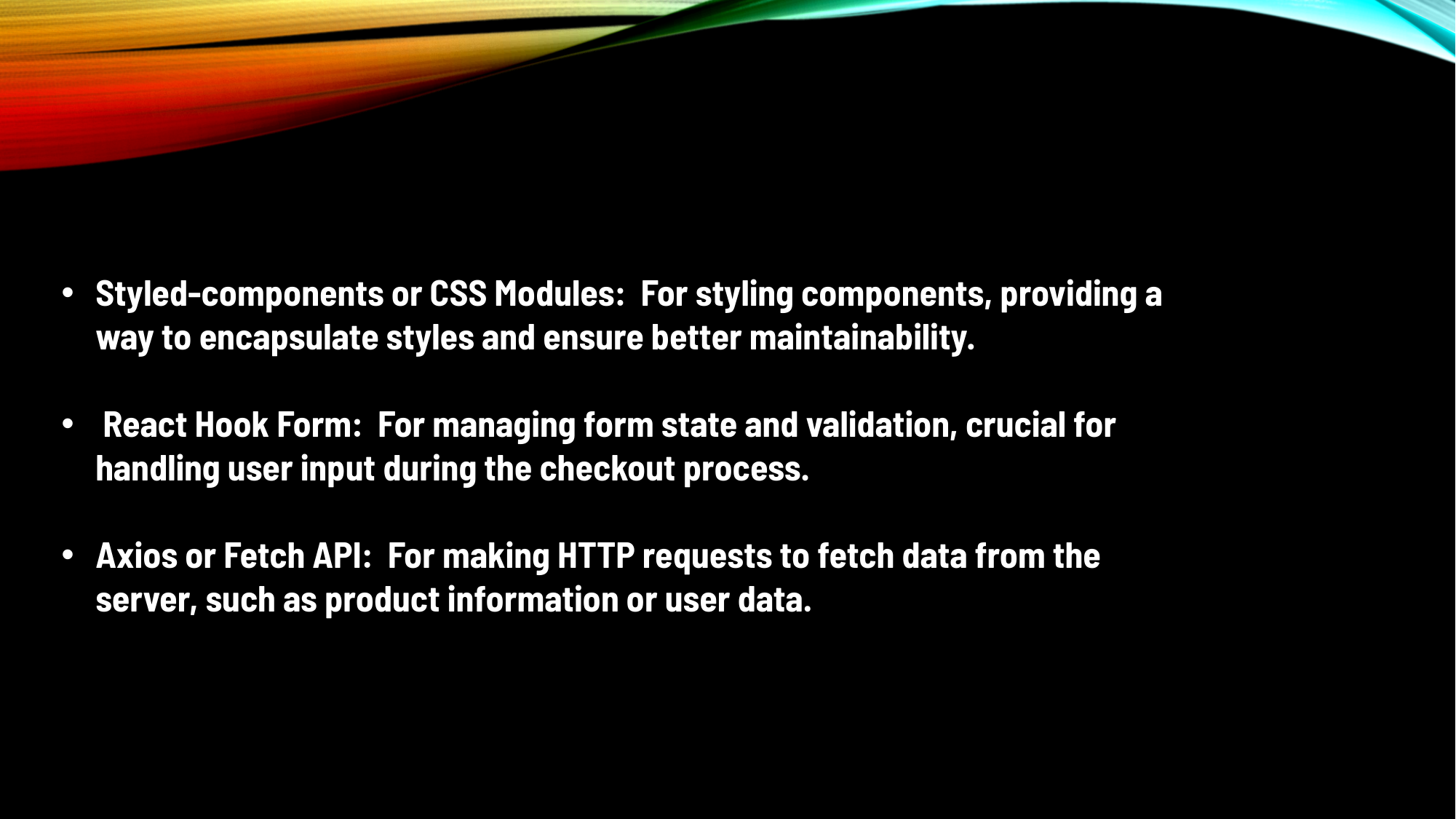

Styled-components or CSS Modules:  For styling components, providing a way to encapsulate styles and ensure better maintainability.

 React Hook Form:  For managing form state and validation, crucial for handling user input during the checkout process.

Axios or Fetch API:  For making HTTP requests to fetch data from the server, such as product information or user data.